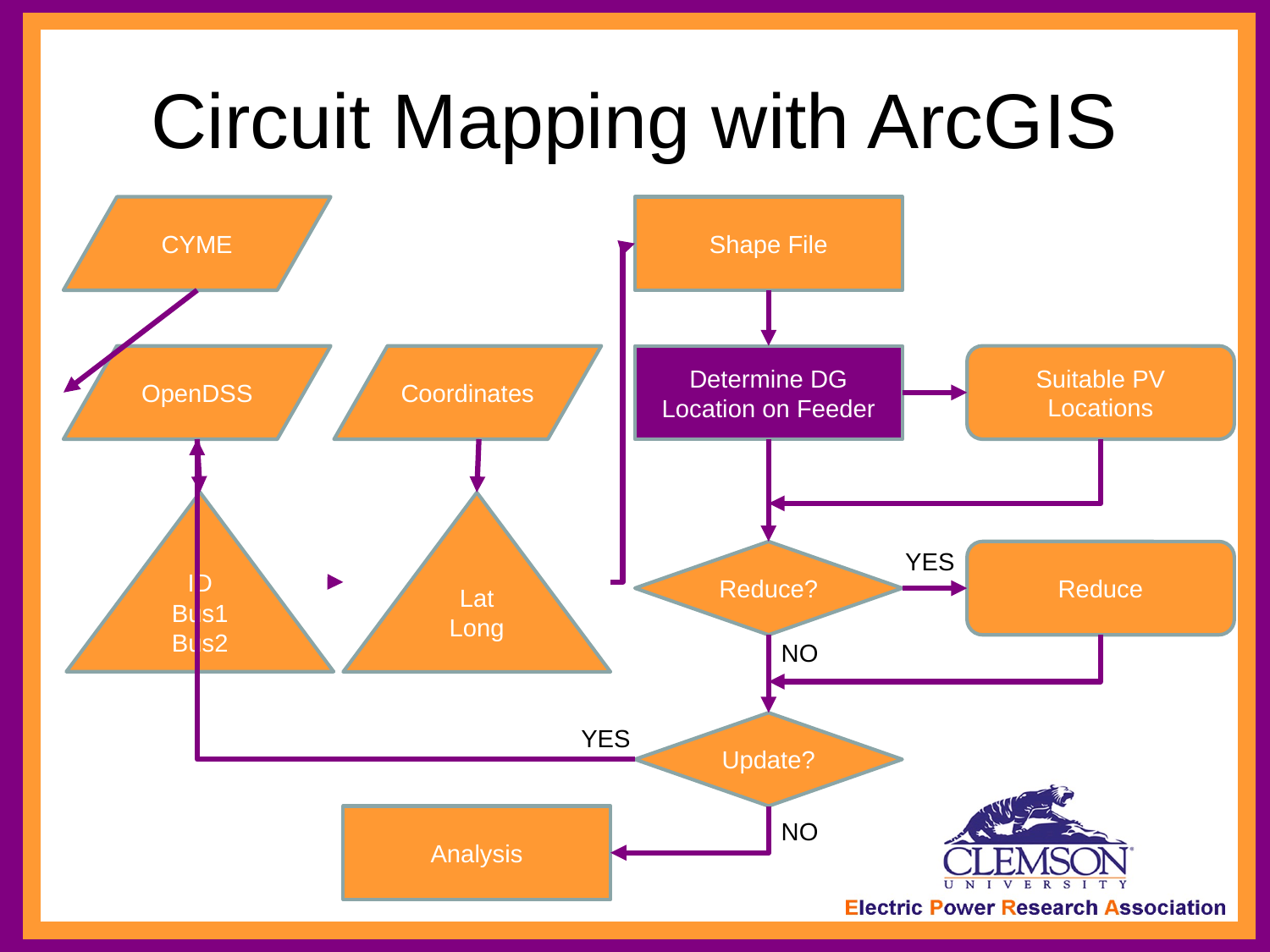

# Circuit Mapping with ArcGIS
CYME
Shape File
OpenDSS
Coordinates
Determine DG Location on Feeder
Suitable PV Locations
ID
Bus1
Bus2

Lat
Long

YES
Reduce
Reduce?
NO
Update?
YES
Analysis
NO